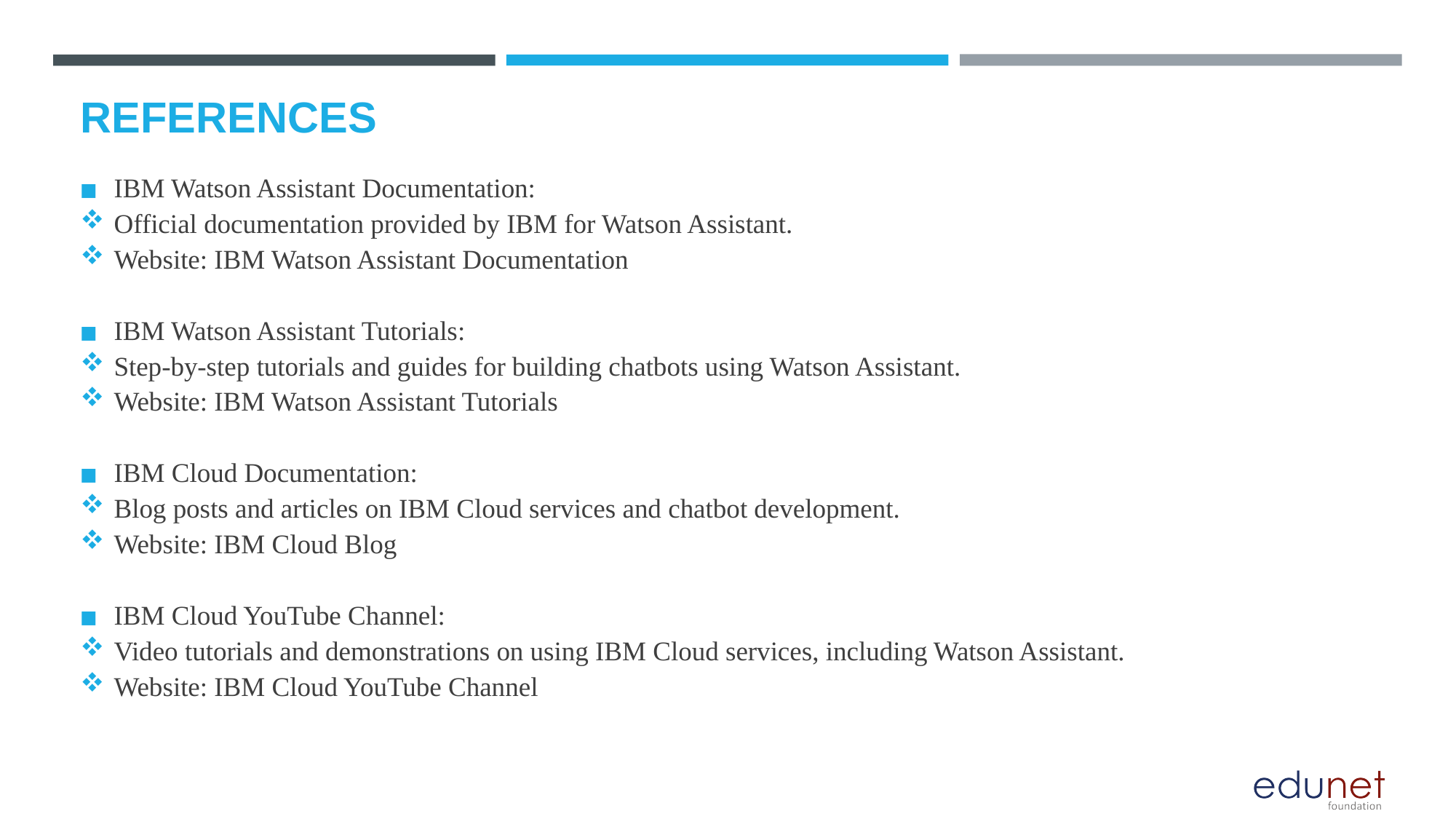

# REFERENCES
IBM Watson Assistant Documentation:
Official documentation provided by IBM for Watson Assistant.
Website: IBM Watson Assistant Documentation

IBM Watson Assistant Tutorials:
Step-by-step tutorials and guides for building chatbots using Watson Assistant.
Website: IBM Watson Assistant Tutorials

IBM Cloud Documentation:
Blog posts and articles on IBM Cloud services and chatbot development.
Website: IBM Cloud Blog

IBM Cloud YouTube Channel:
Video tutorials and demonstrations on using IBM Cloud services, including Watson Assistant.
Website: IBM Cloud YouTube Channel